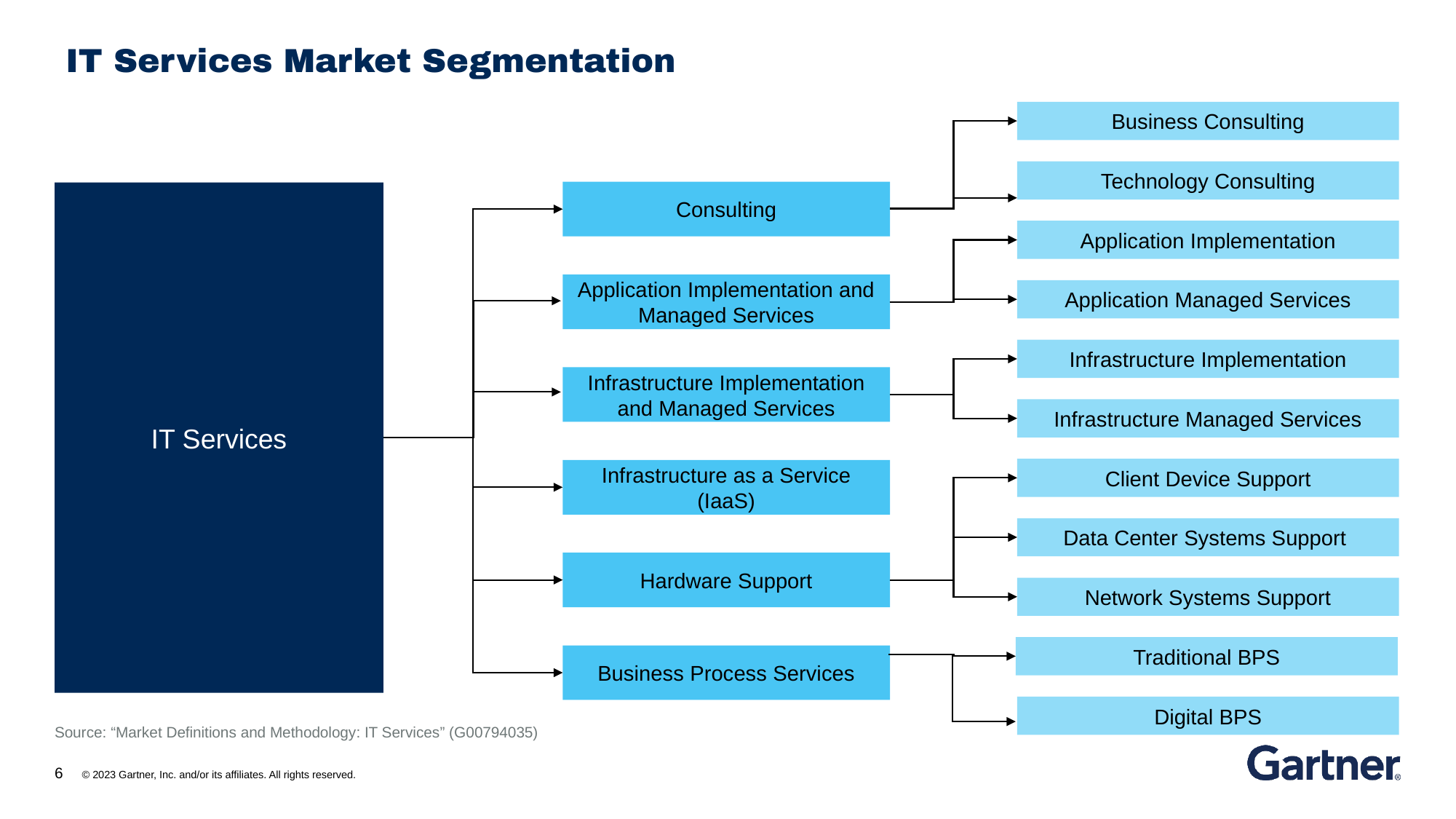

# IT Services Market Segmentation
Business Consulting
Technology Consulting
Consulting
IT Services
Application Implementation
Application Implementation and Managed Services
Application Managed Services
Infrastructure Implementation
Infrastructure Implementation and Managed Services
Infrastructure Managed Services
Client Device Support
Infrastructure as a Service (IaaS)
Data Center Systems Support
Hardware Support
Network Systems Support
Traditional BPS
Business Process Services
Digital BPS
Source: “Market Definitions and Methodology: IT Services” (G00794035)